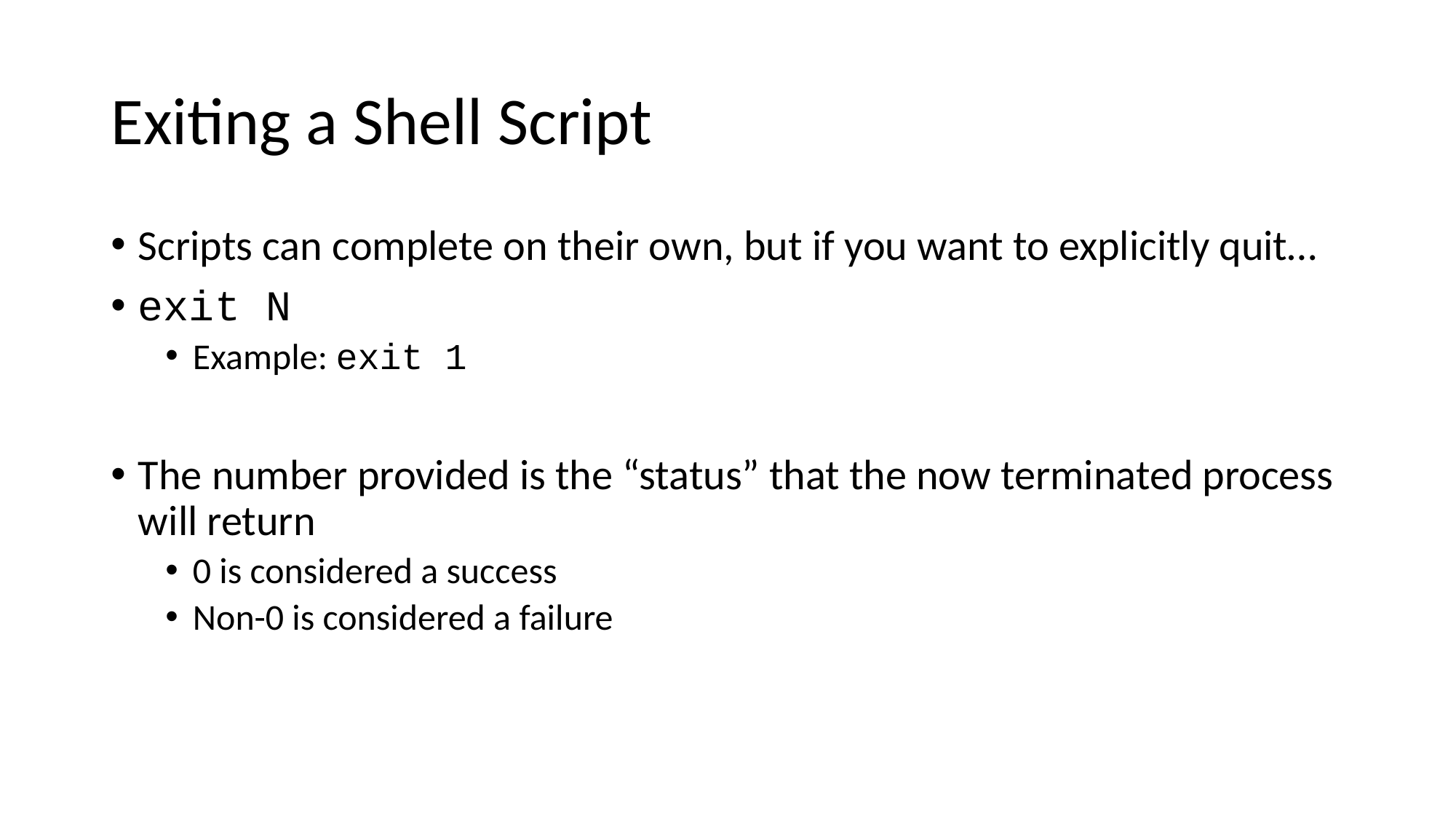

# Exiting a Shell Script
Scripts can complete on their own, but if you want to explicitly quit…
exit N
Example: exit 1

The number provided is the “status” that the now terminated process will return
0 is considered a success
Non-0 is considered a failure